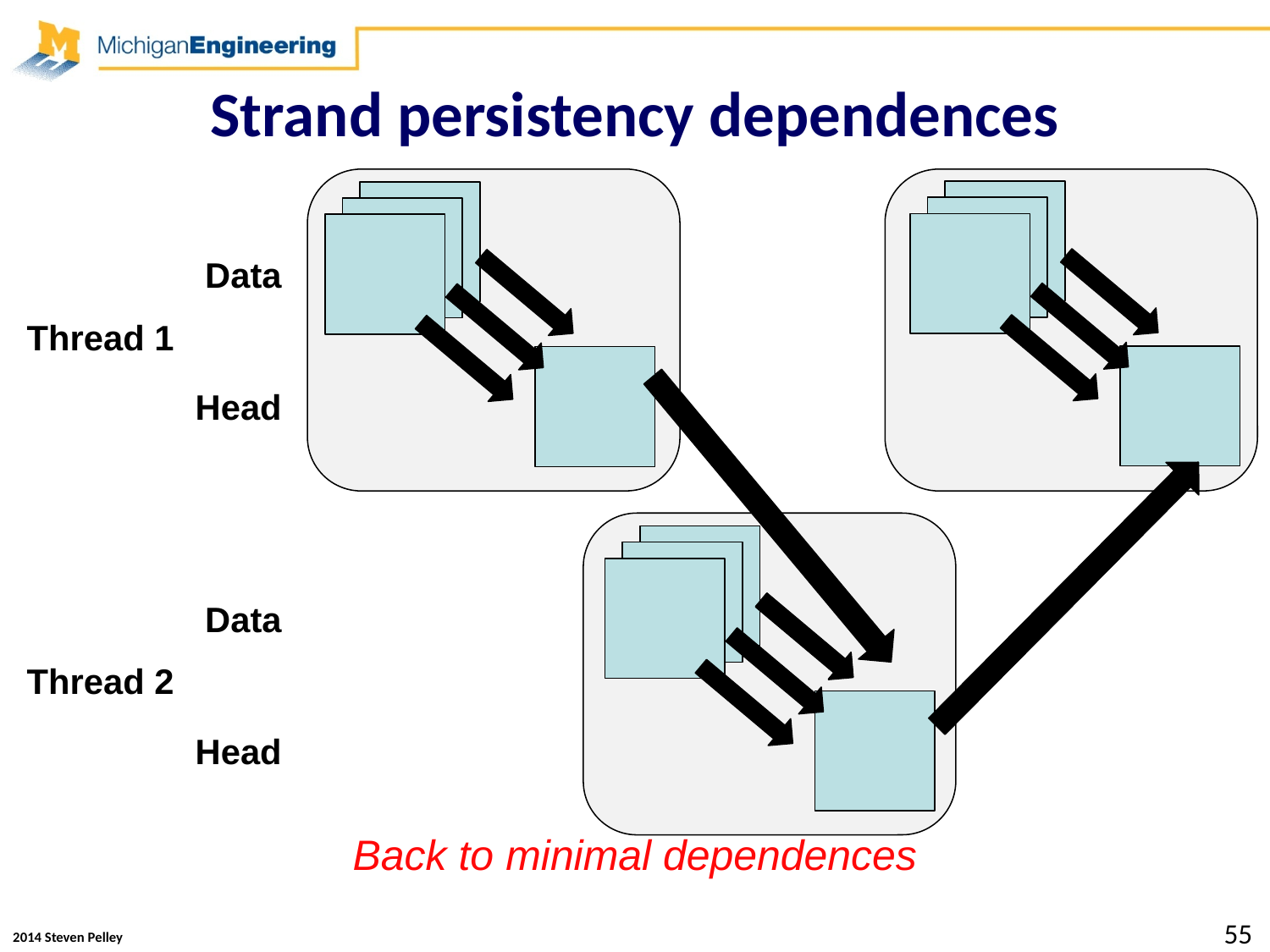

# Strand persistency dependences

Data

Thread 1

Head

Data
Head

Thread 2

Back to minimal dependences
55